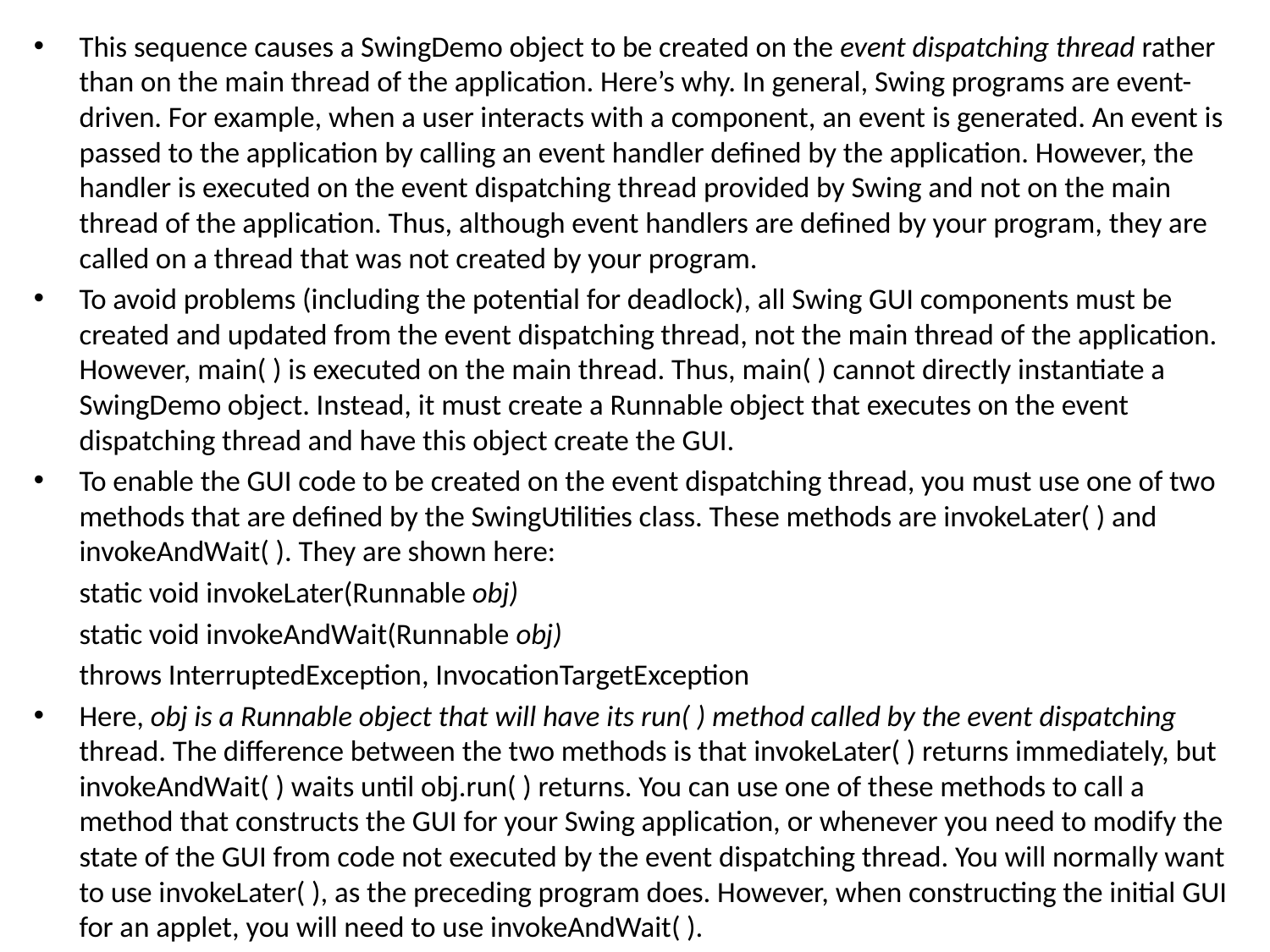

This sequence causes a SwingDemo object to be created on the event dispatching thread rather than on the main thread of the application. Here’s why. In general, Swing programs are event-driven. For example, when a user interacts with a component, an event is generated. An event is passed to the application by calling an event handler defined by the application. However, the handler is executed on the event dispatching thread provided by Swing and not on the main thread of the application. Thus, although event handlers are defined by your program, they are called on a thread that was not created by your program.
To avoid problems (including the potential for deadlock), all Swing GUI components must be created and updated from the event dispatching thread, not the main thread of the application. However, main( ) is executed on the main thread. Thus, main( ) cannot directly instantiate a SwingDemo object. Instead, it must create a Runnable object that executes on the event dispatching thread and have this object create the GUI.
To enable the GUI code to be created on the event dispatching thread, you must use one of two methods that are defined by the SwingUtilities class. These methods are invokeLater( ) and invokeAndWait( ). They are shown here:
			static void invokeLater(Runnable obj)
			static void invokeAndWait(Runnable obj)
			throws InterruptedException, InvocationTargetException
Here, obj is a Runnable object that will have its run( ) method called by the event dispatching thread. The difference between the two methods is that invokeLater( ) returns immediately, but invokeAndWait( ) waits until obj.run( ) returns. You can use one of these methods to call a method that constructs the GUI for your Swing application, or whenever you need to modify the state of the GUI from code not executed by the event dispatching thread. You will normally want to use invokeLater( ), as the preceding program does. However, when constructing the initial GUI for an applet, you will need to use invokeAndWait( ).